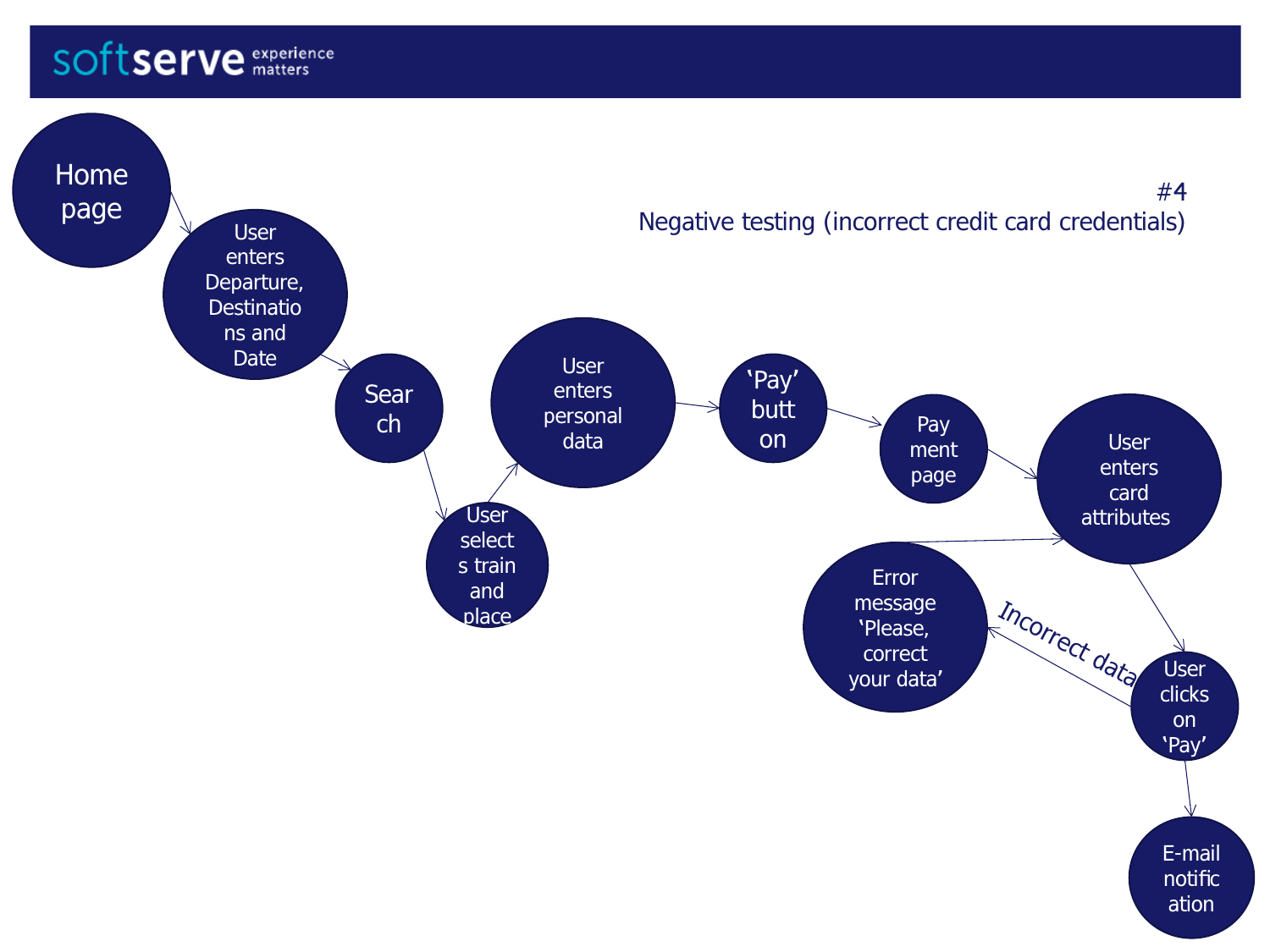

Home page
#4
Negative testing (incorrect credit card credentials)
User enters Departure, Destinations and Date
User enters personal data
Search
‘Pay’ button
User enters card attributes
Payment page
User selects train and place
Error message ‘Please, correct your data’
Incorrect data
User clicks on ‘Pay’
E-mail notification